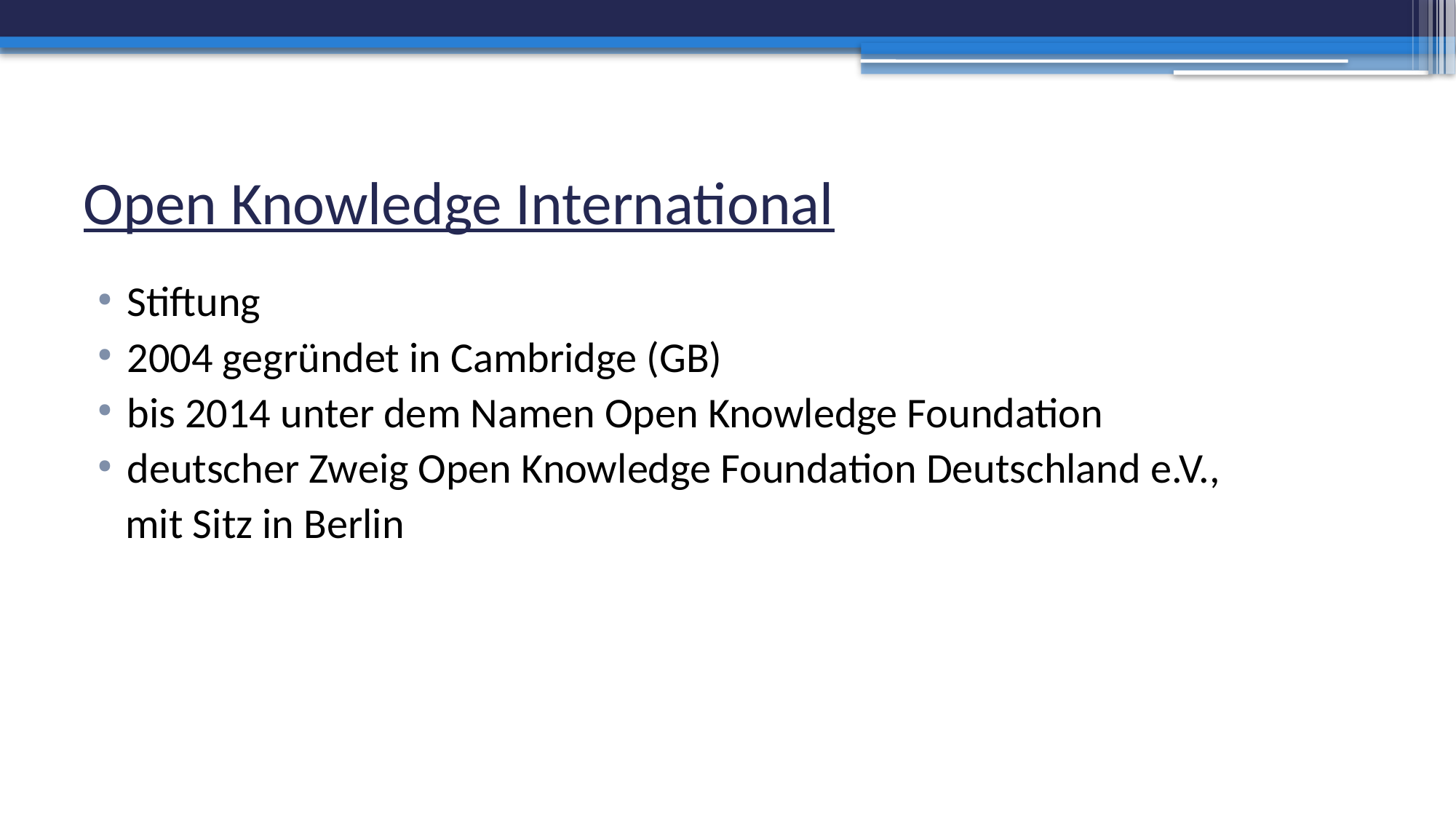

# Open Knowledge International
Stiftung
2004 gegründet in Cambridge (GB)
bis 2014 unter dem Namen Open Knowledge Foundation
deutscher Zweig Open Knowledge Foundation Deutschland e.V.,
   mit Sitz in Berlin